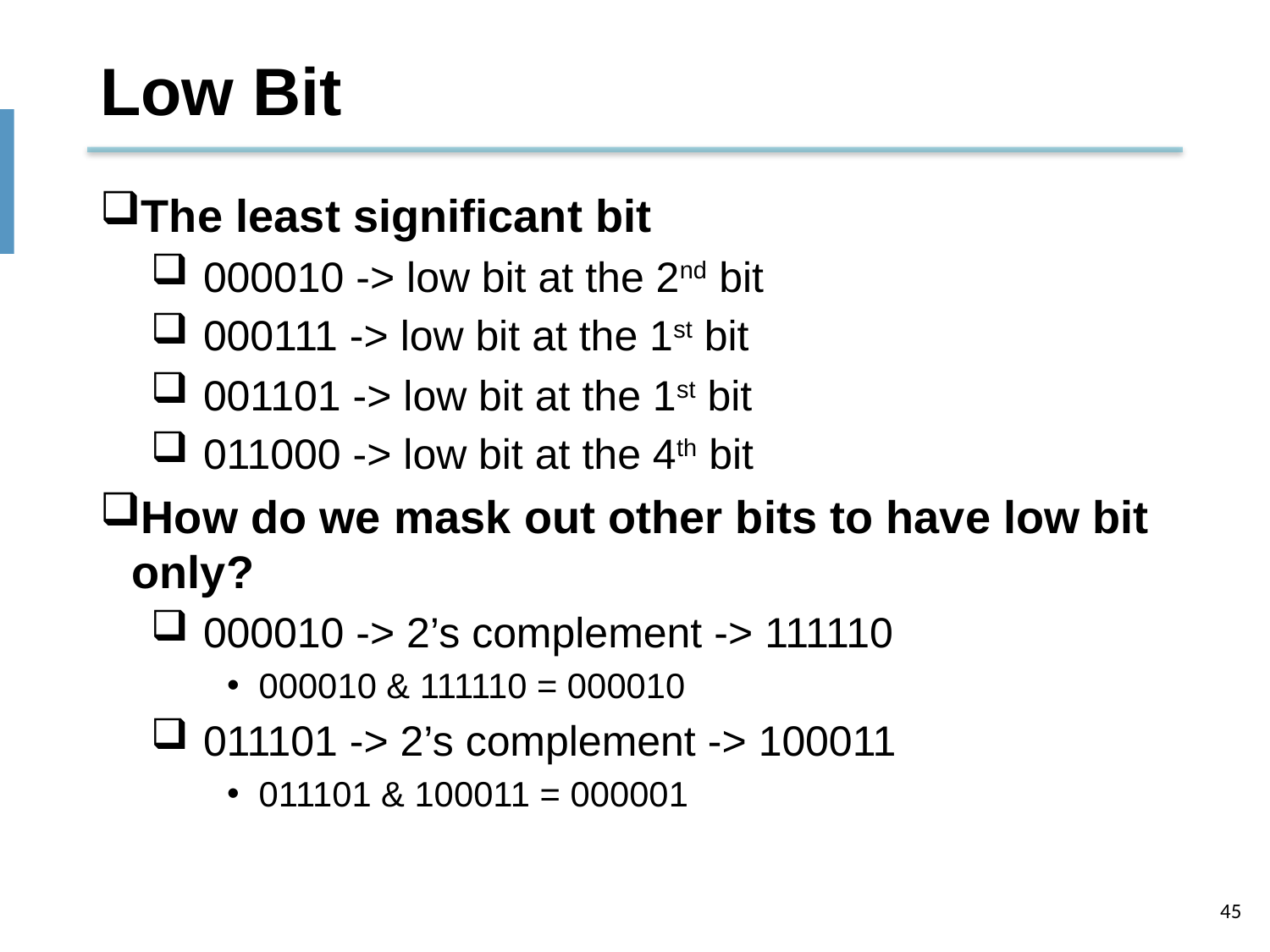

# Low Bit
The least significant bit
000010 -> low bit at the 2nd bit
000111 -> low bit at the 1st bit
001101 -> low bit at the 1st bit
011000 -> low bit at the 4th bit
How do we mask out other bits to have low bit only?
000010 -> 2’s complement -> 111110
000010 & 111110 = 000010
011101 -> 2’s complement -> 100011
011101 & 100011 = 000001
45